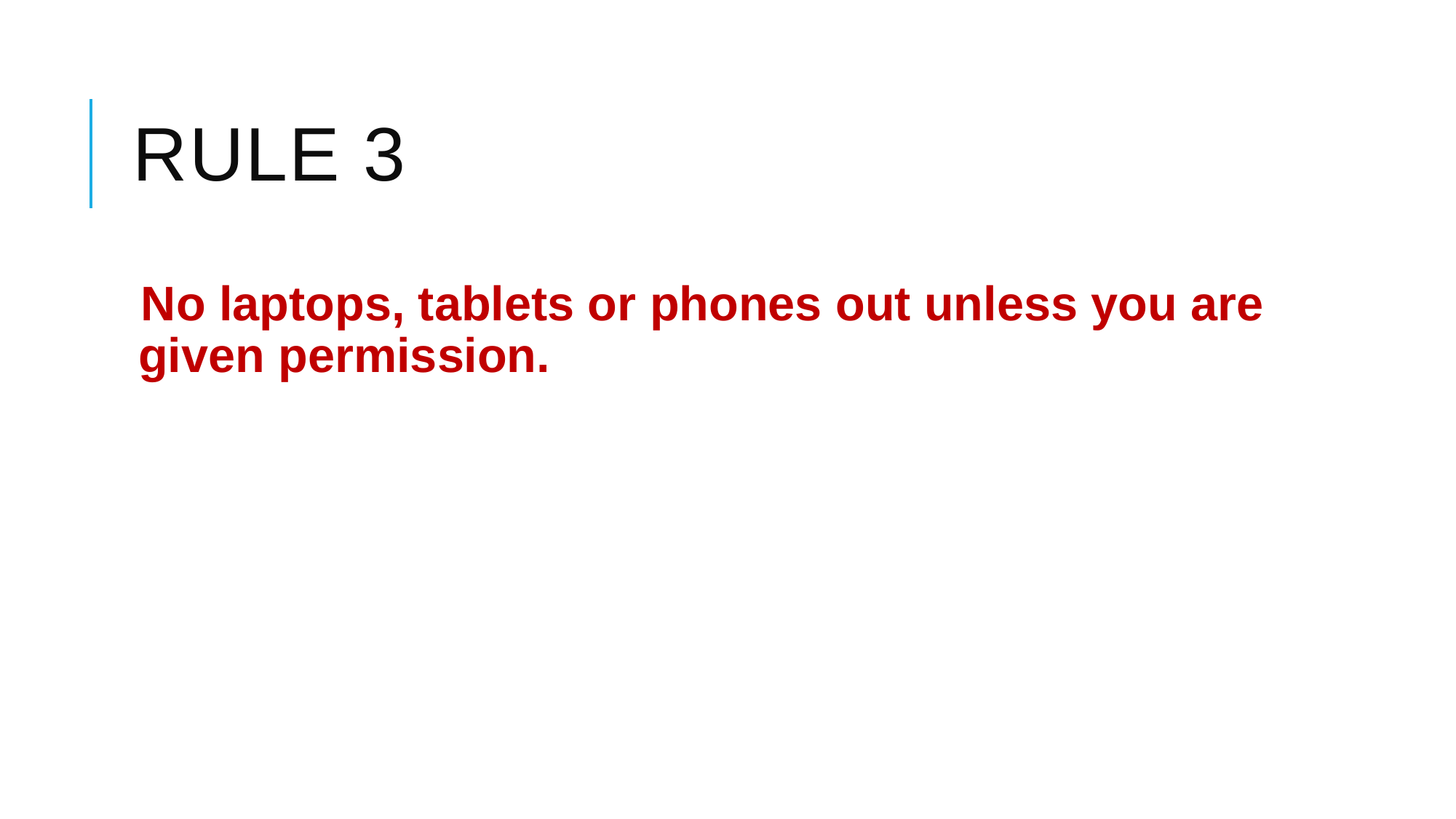

# Rule 3
No laptops, tablets or phones out unless you are given permission.